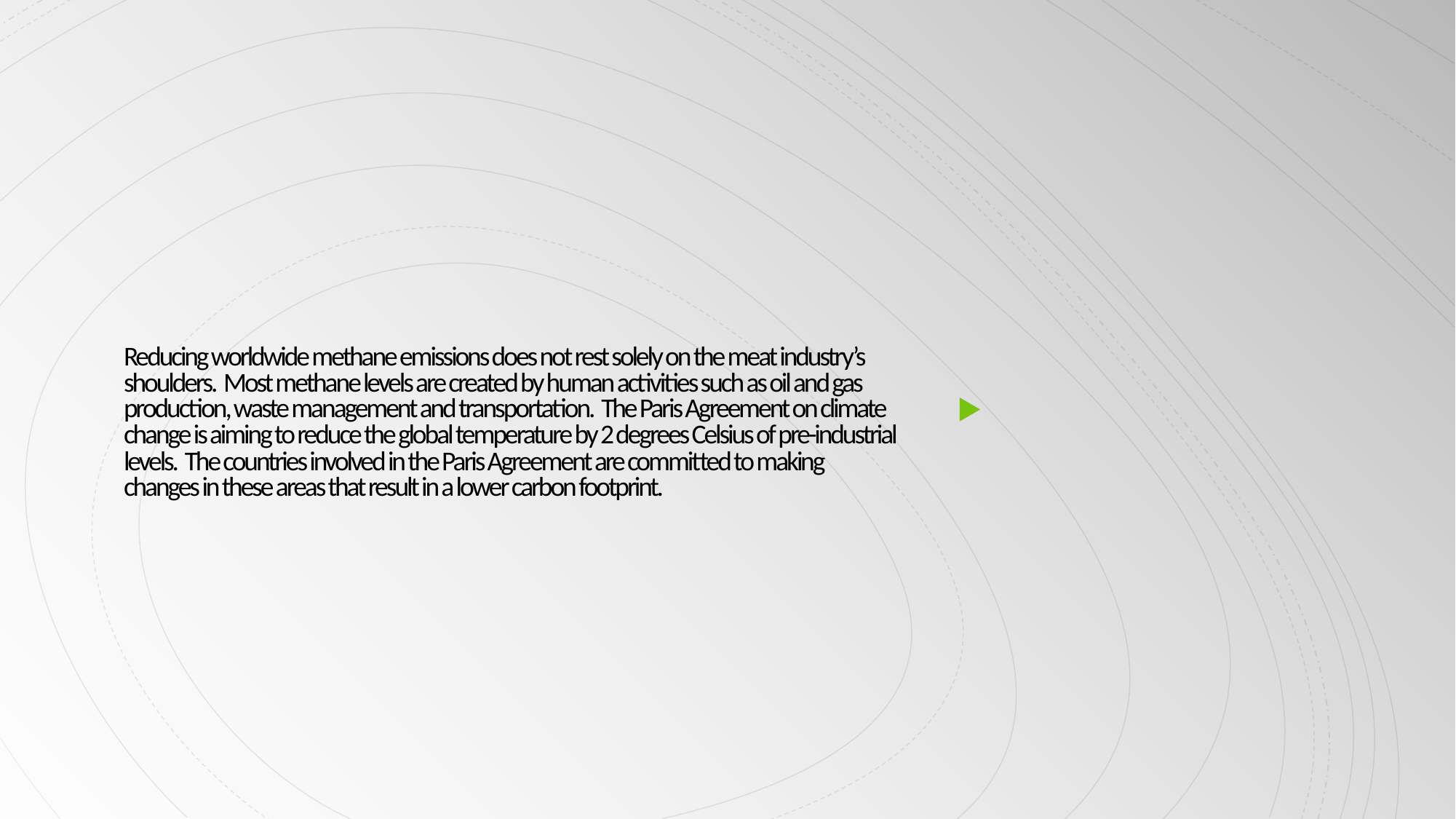

# Reducing worldwide methane emissions does not rest solely on the meat industry’s shoulders.  Most methane levels are created by human activities such as oil and gas production, waste management and transportation.  The Paris Agreement on climate change is aiming to reduce the global temperature by 2 degrees Celsius of pre-industrial levels.  The countries involved in the Paris Agreement are committed to making  changes in these areas that result in a lower carbon footprint.